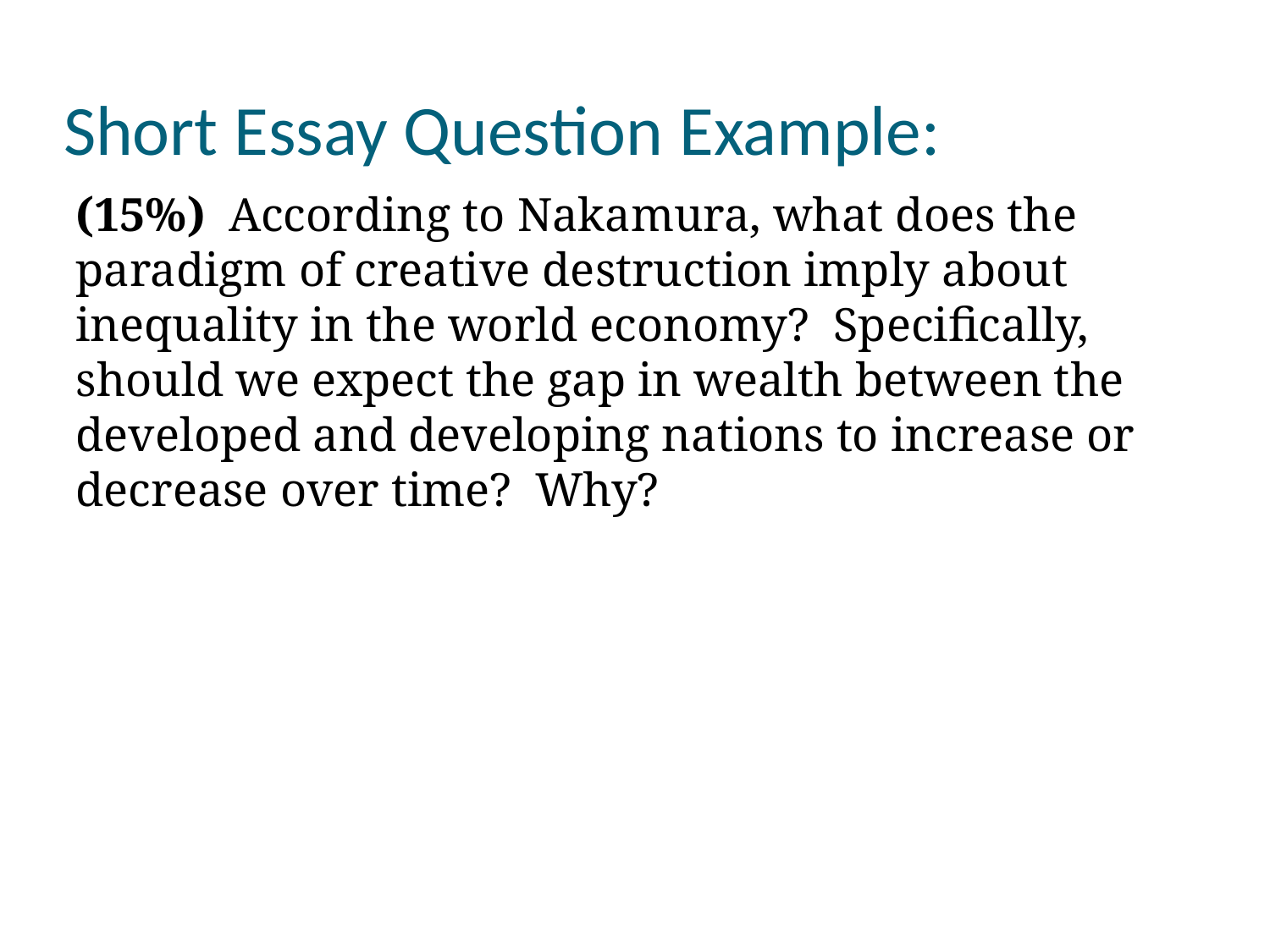

Short Essay Question Example:
(15%)  According to Nakamura, what does the paradigm of creative destruction imply about inequality in the world economy?  Specifically, should we expect the gap in wealth between the developed and developing nations to increase or decrease over time?  Why?